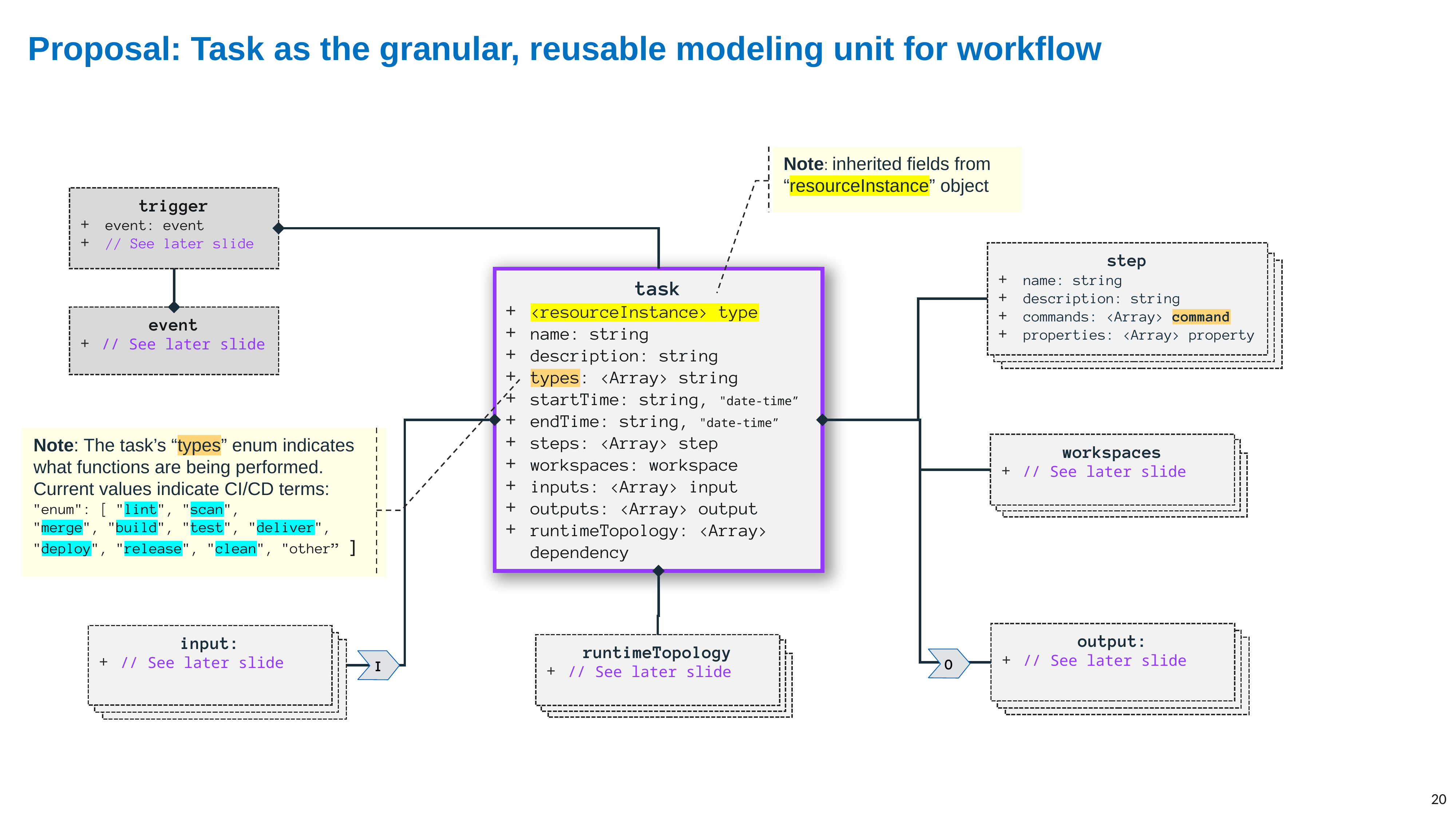

Proposal: Task as the granular, reusable modeling unit for workflow
Note: inherited fields from “resourceInstance” object

trigger
event: event
// See later slide
step
name: string
description: string
commands: <Array> command
properties: <Array> property
component
...
component
...
task
<resourceInstance> type
name: string
description: string
types: <Array> string
startTime: string, "date-time”
endTime: string, "date-time”
steps: <Array> step
workspaces: workspace
inputs: <Array> input
outputs: <Array> output
runtimeTopology: <Array> dependency

event
// See later slide

Note: The task’s “types” enum indicates what functions are being performed.  Current values indicate CI/CD terms:
"enum": [ "lint", "scan",
"merge", "build", "test", "deliver", "deploy", "release", "clean", "other” ]

workspaces
// See later slide
component
...
component
...
output:
// See later slide

[output]:
// See later slide

[output]:
// See later slide

input:
// See later slide

[output]:
// See later slide

[output]:
// See later slide

runtimeTopology
// See later slide
component
...
component
...
O
I
20